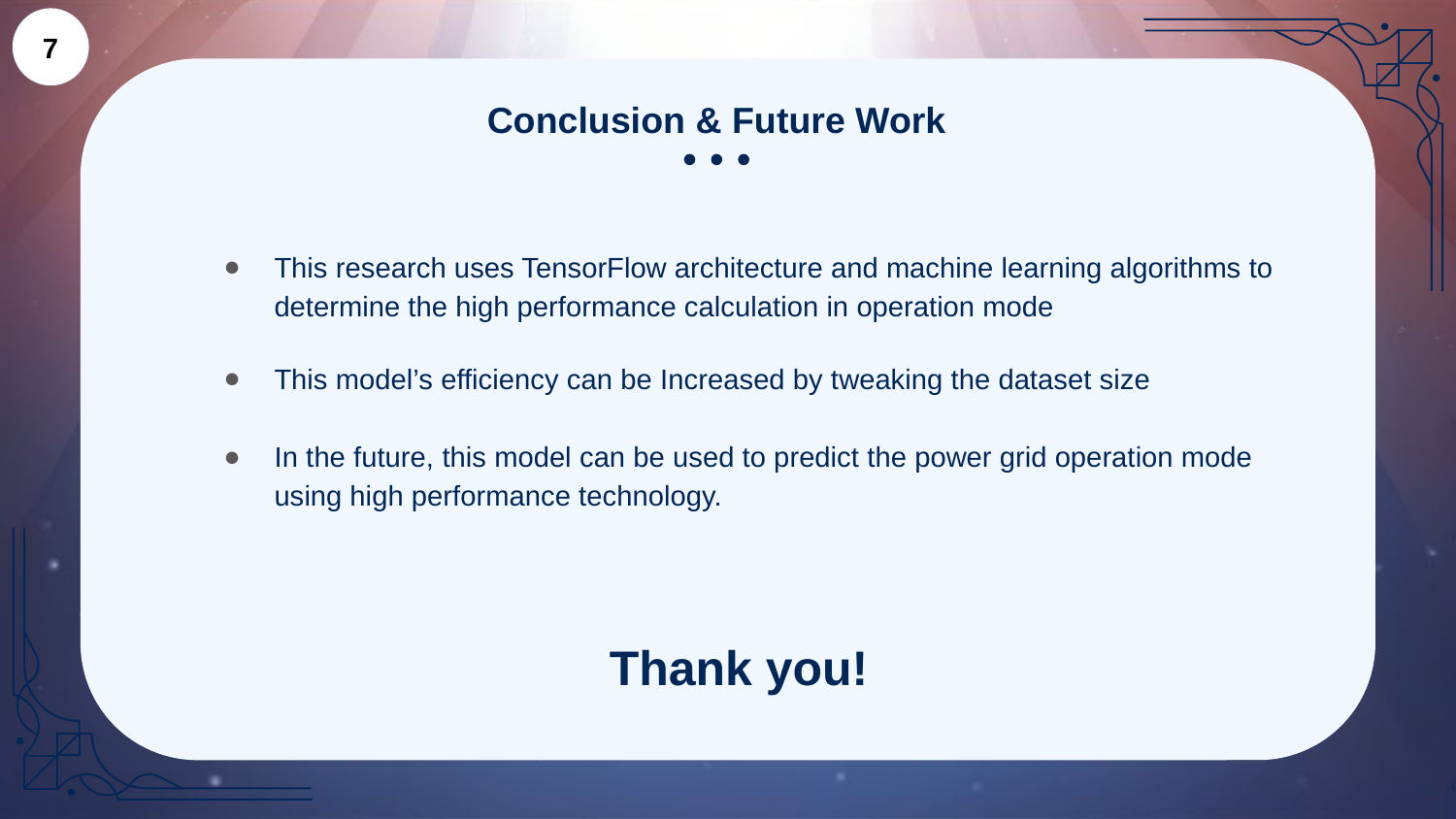

7
# Conclusion & Future Work

This research uses TensorFlow architecture and machine learning algorithms to determine the high performance calculation in operation mode
This model’s efficiency can be Increased by tweaking the dataset size
In the future, this model can be used to predict the power grid operation mode using high performance technology.

Thank you!